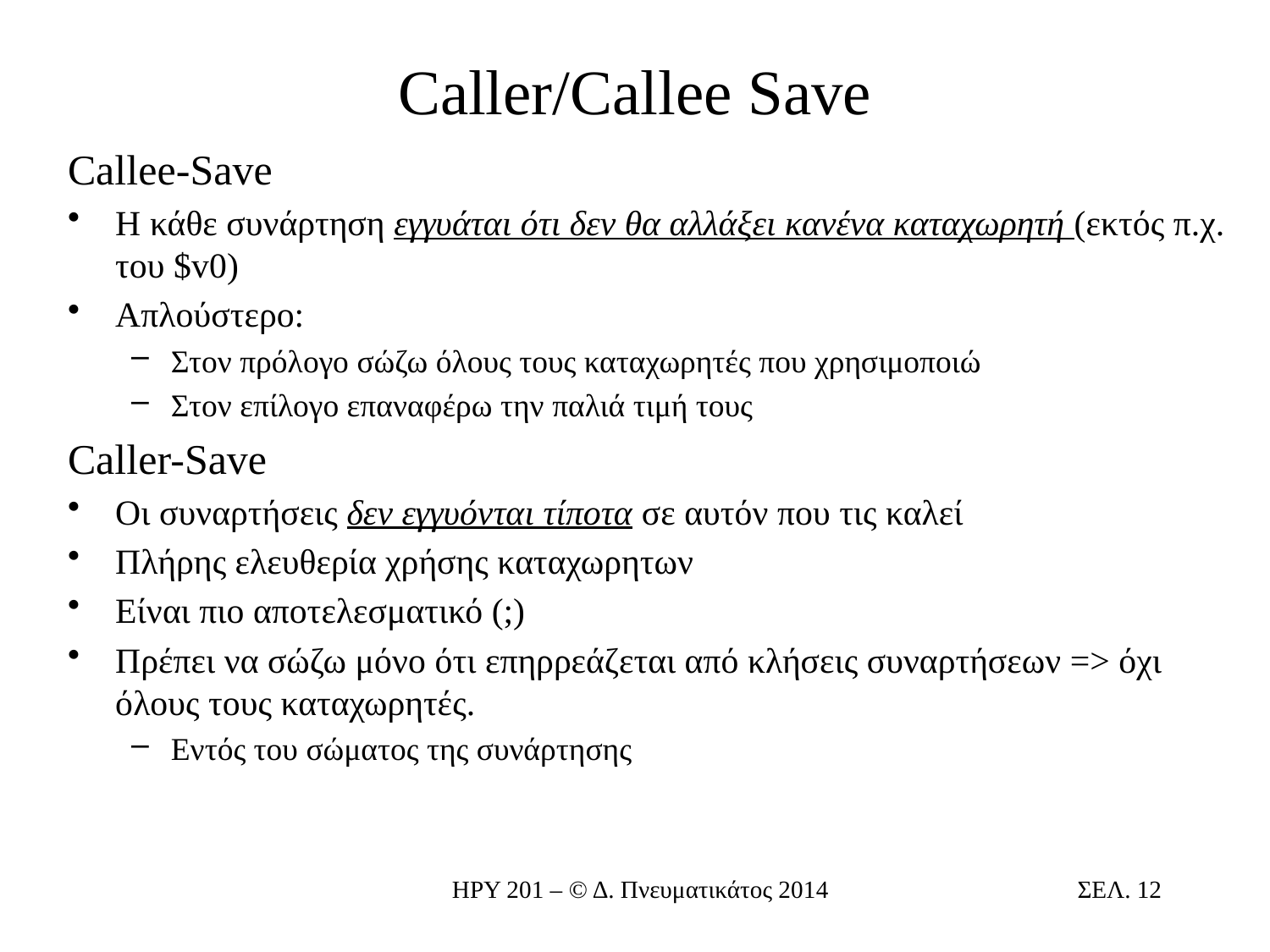

# Caller/Callee Save
Callee-Save
Η κάθε συνάρτηση εγγυάται ότι δεν θα αλλάξει κανένα καταχωρητή (εκτός π.χ. του $v0)
Απλούστερο:
Στον πρόλογο σώζω όλους τους καταχωρητές που χρησιμοποιώ
Στον επίλογο επαναφέρω την παλιά τιμή τους
Caller-Save
Οι συναρτήσεις δεν εγγυόνται τίποτα σε αυτόν που τις καλεί
Πλήρης ελευθερία χρήσης καταχωρητων
Είναι πιο αποτελεσματικό (;)
Πρέπει να σώζω μόνο ότι επηρρεάζεται από κλήσεις συναρτήσεων => όχι όλους τους καταχωρητές.
Εντός του σώματος της συνάρτησης
ΗΡΥ 201 – © Δ. Πνευματικάτος 2014
ΣΕΛ. 12